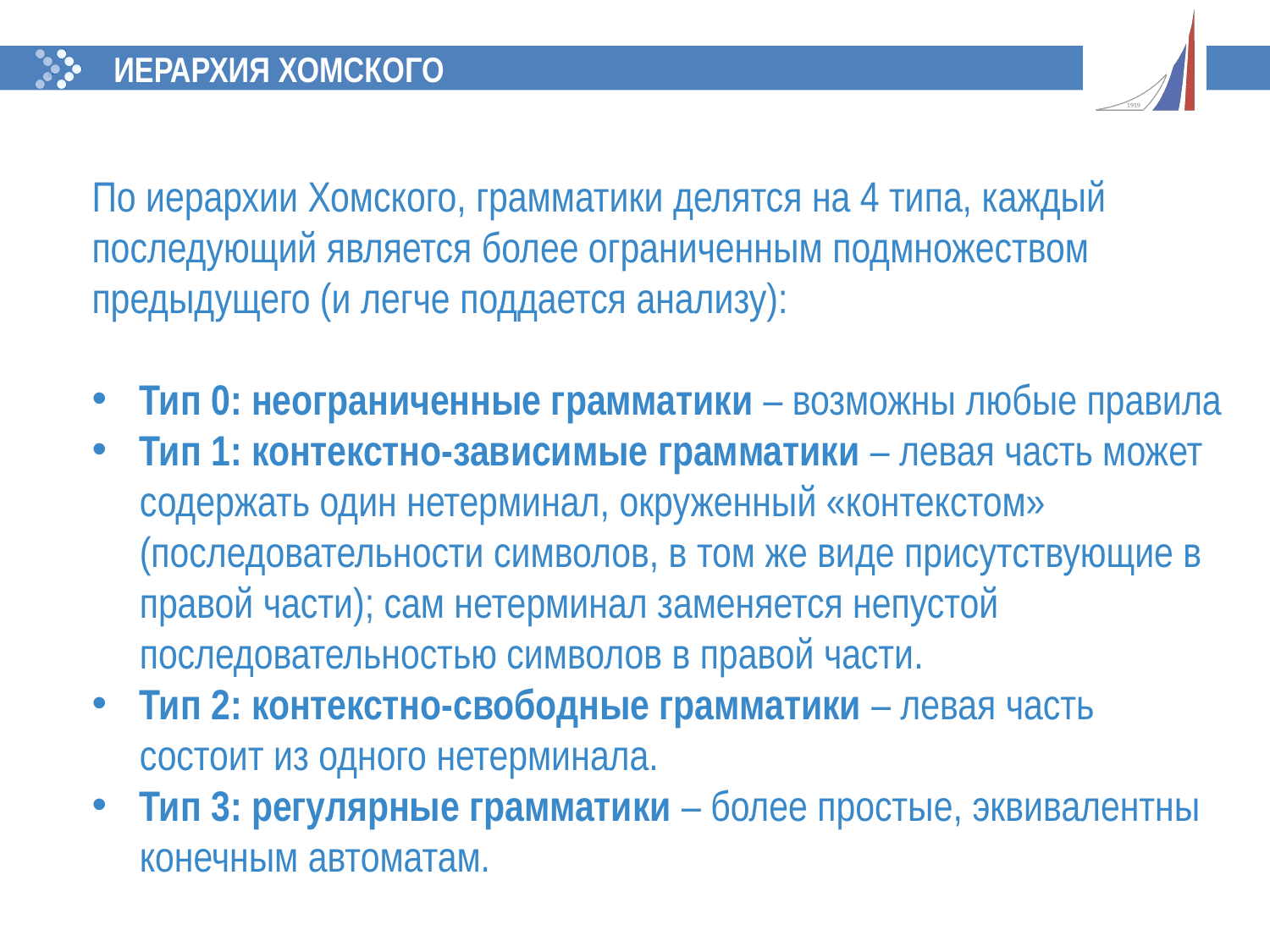

ИЕРАРХИЯ ХОМСКОГО

По иерархии Хомского, грамматики делятся на 4 типа, каждый последующий является более ограниченным подмножеством предыдущего (и легче поддается анализу):

Тип 0: неограниченные грамматики – возможны любые правила
Тип 1: контекстно-зависимые грамматики – левая часть может содержать один нетерминал, окруженный «контекстом» (последовательности символов, в том же виде присутствующие в правой части); сам нетерминал заменяется непустой последовательностью символов в правой части.
Тип 2: контекстно-свободные грамматики – левая часть состоит из одного нетерминала.
Тип 3: регулярные грамматики – более простые, эквивалентны конечным автоматам.